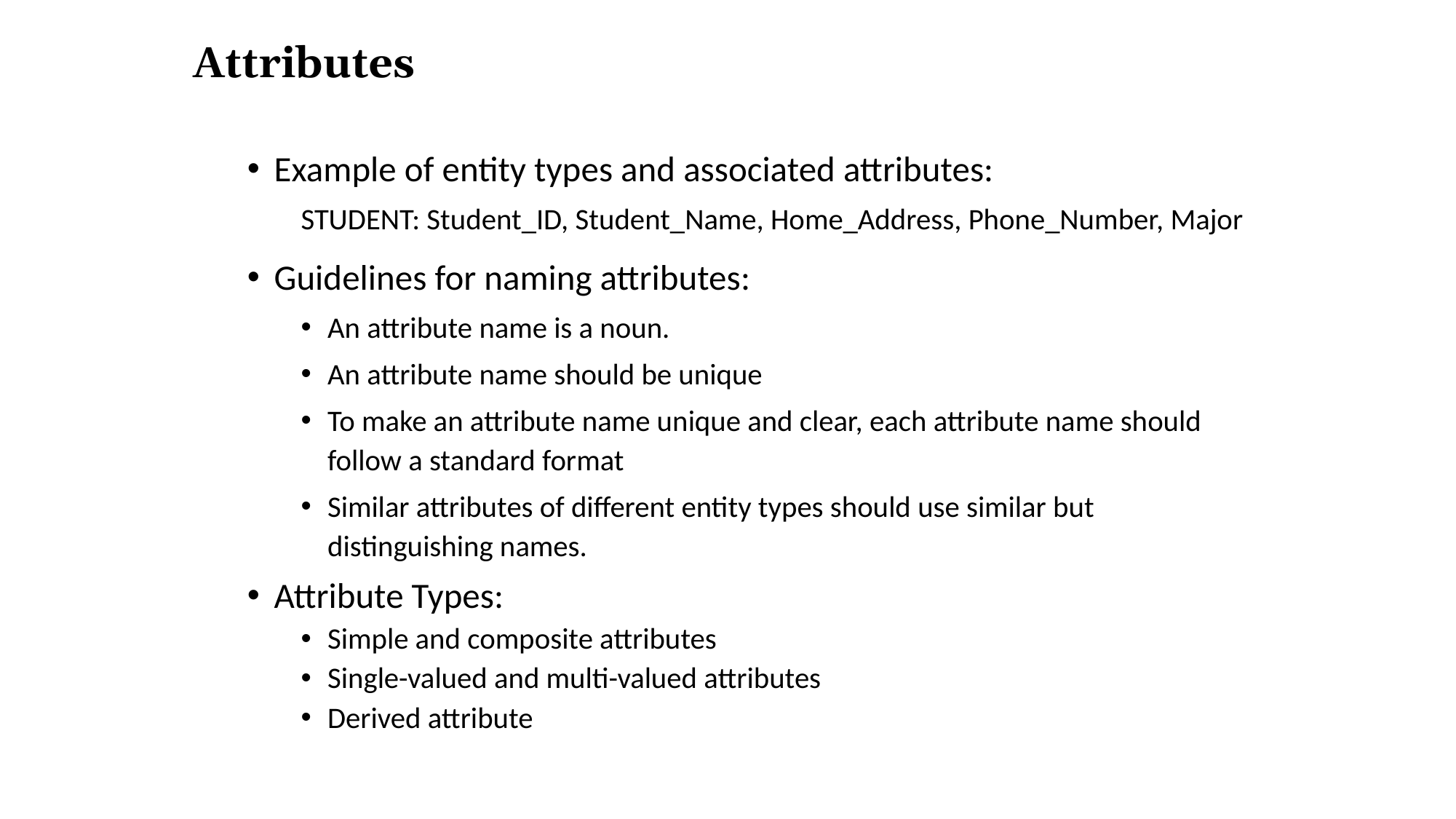

# Attributes
Example of entity types and associated attributes:
STUDENT: Student_ID, Student_Name, Home_Address, Phone_Number, Major
Guidelines for naming attributes:
An attribute name is a noun.
An attribute name should be unique
To make an attribute name unique and clear, each attribute name should follow a standard format
Similar attributes of different entity types should use similar but distinguishing names.
Attribute Types:
Simple and composite attributes
Single-valued and multi-valued attributes
Derived attribute